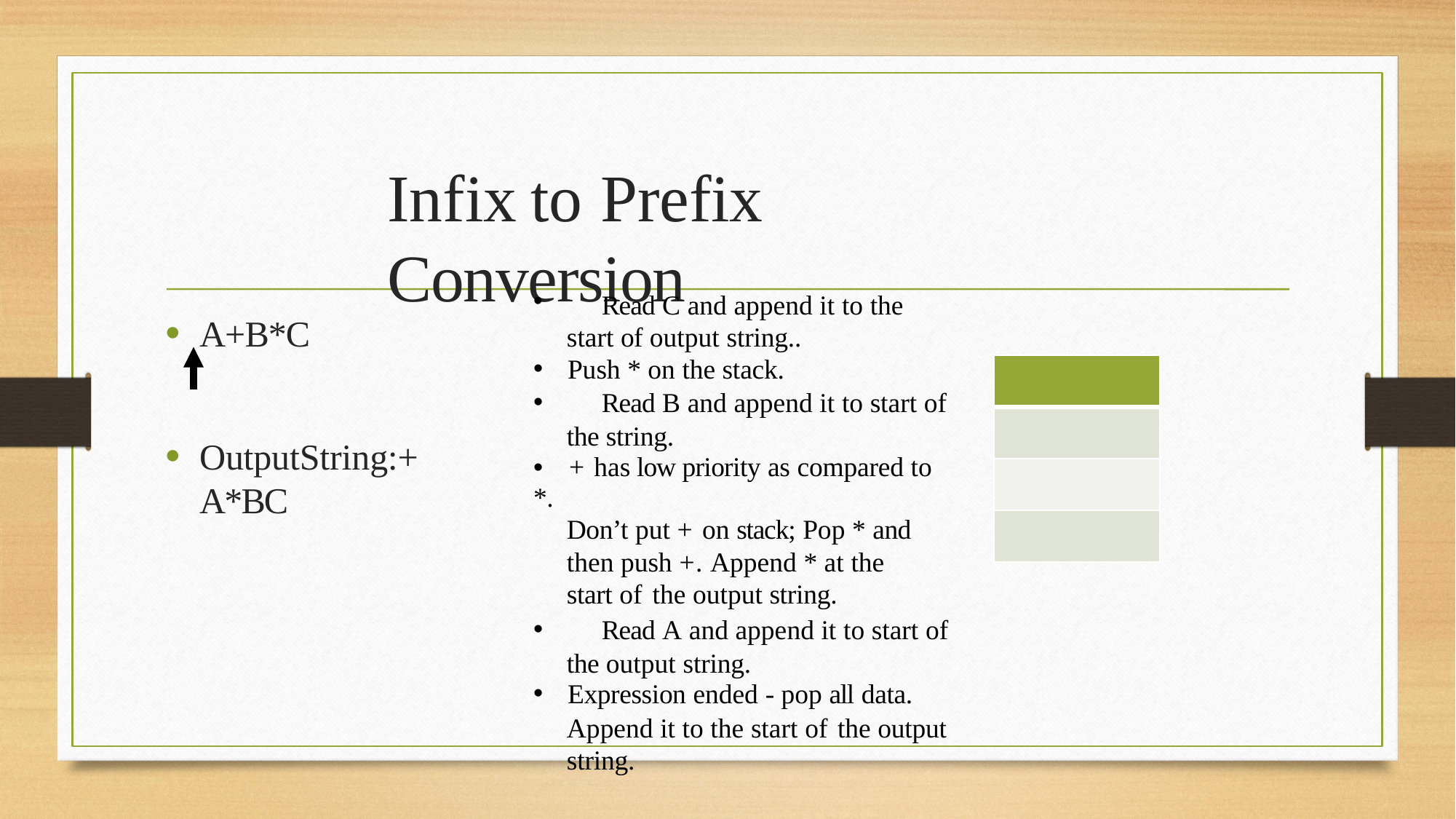

# Infix	to Prefix	Conversion
	Read C and append it to the start of output string..
Push * on the stack.
	Read B and append it to start of the string.
•	+ has low priority as compared to *.
Don’t put + on stack; Pop * and then push +. Append * at the start of the output string.
	Read A and append it to start of the output string.
Expression ended - pop all data.
Append it to the start of the output string.
A+B*C

OutputString:+ A*BC